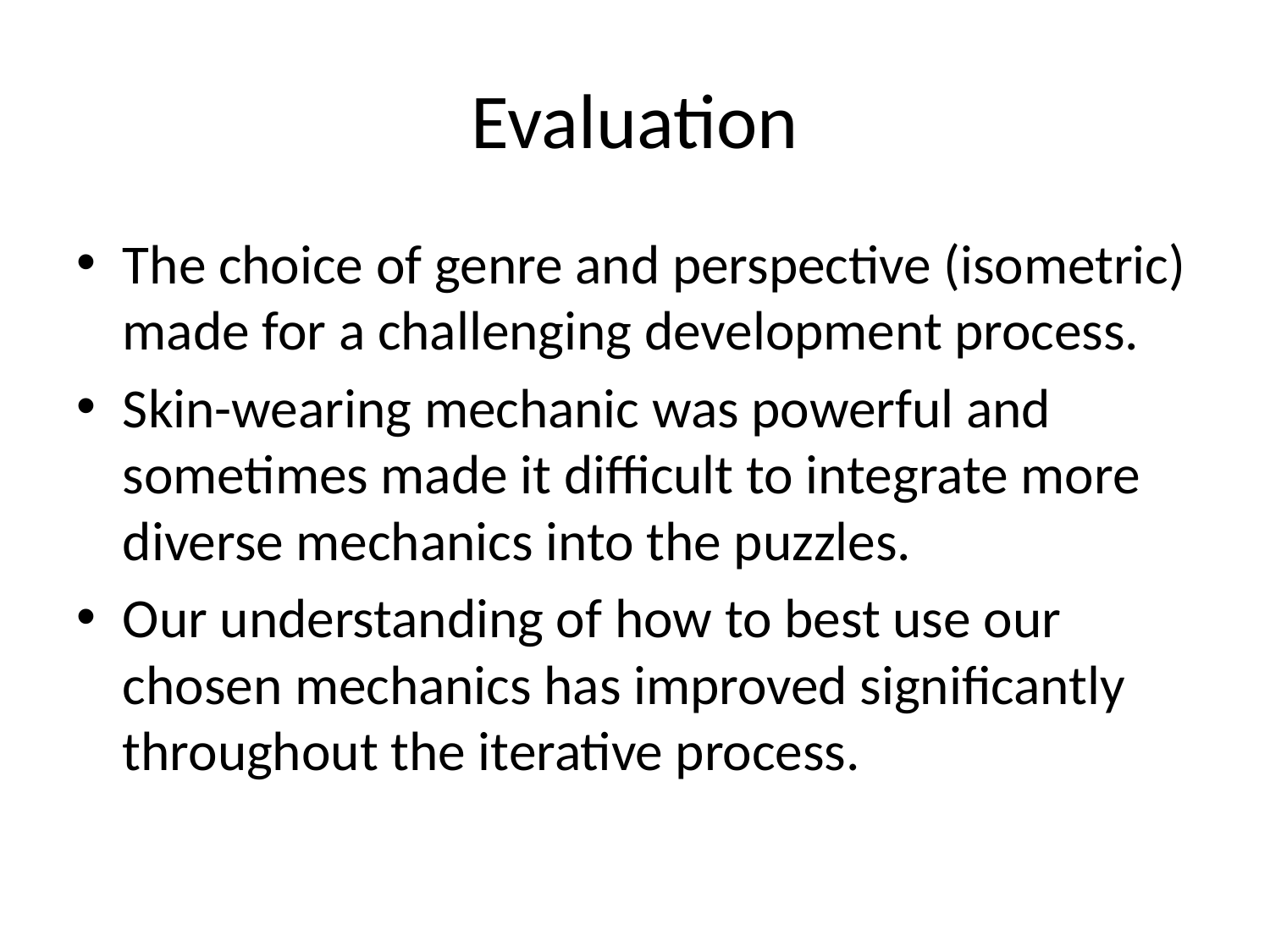

# Evaluation
The choice of genre and perspective (isometric) made for a challenging development process.
Skin-wearing mechanic was powerful and sometimes made it difficult to integrate more diverse mechanics into the puzzles.
Our understanding of how to best use our chosen mechanics has improved significantly throughout the iterative process.